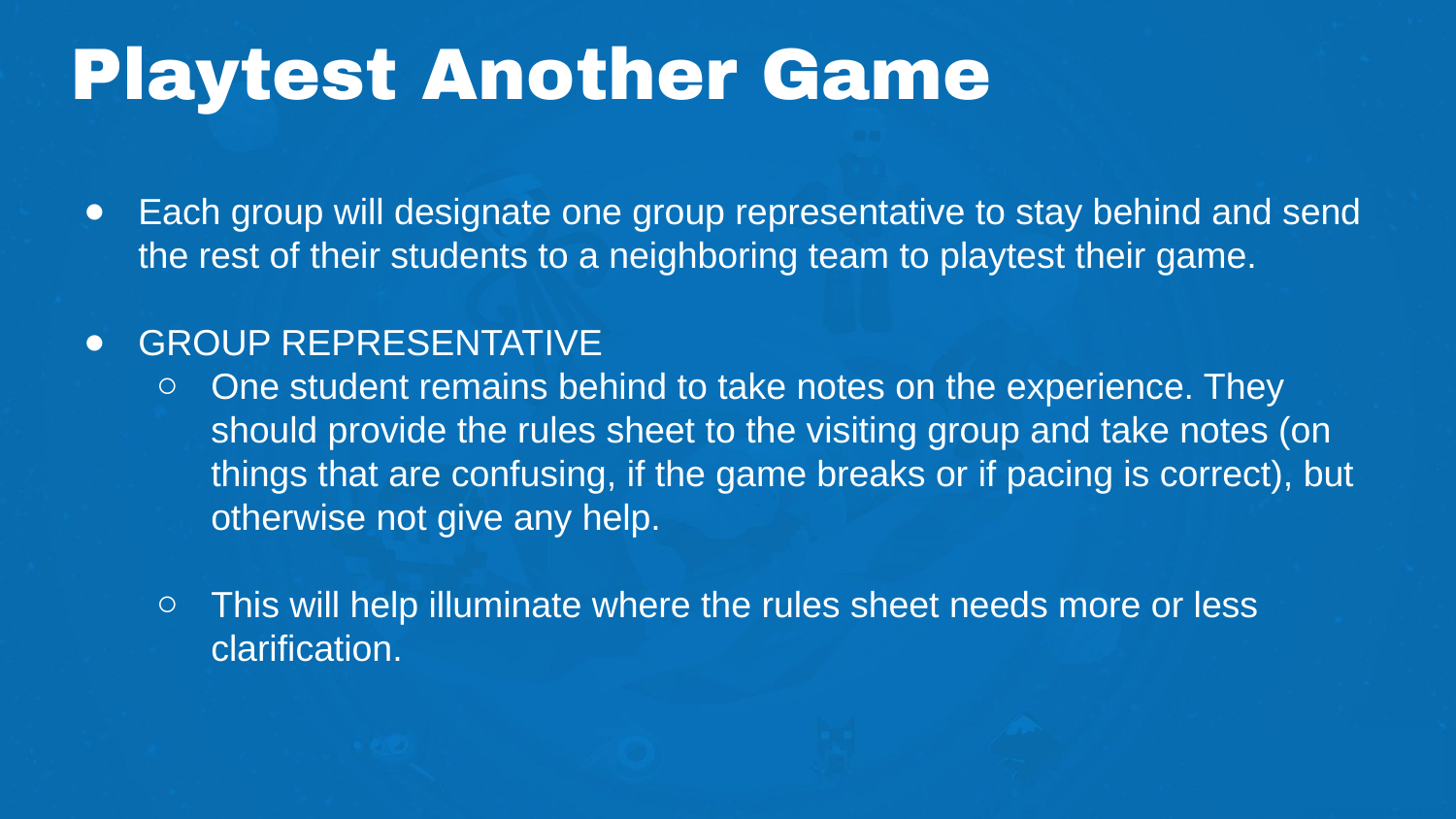

# Playtest Another Game
Each group will designate one group representative to stay behind and send the rest of their students to a neighboring team to playtest their game.

GROUP REPRESENTATIVE
One student remains behind to take notes on the experience. They should provide the rules sheet to the visiting group and take notes (on things that are confusing, if the game breaks or if pacing is correct), but otherwise not give any help.

This will help illuminate where the rules sheet needs more or less clarification.